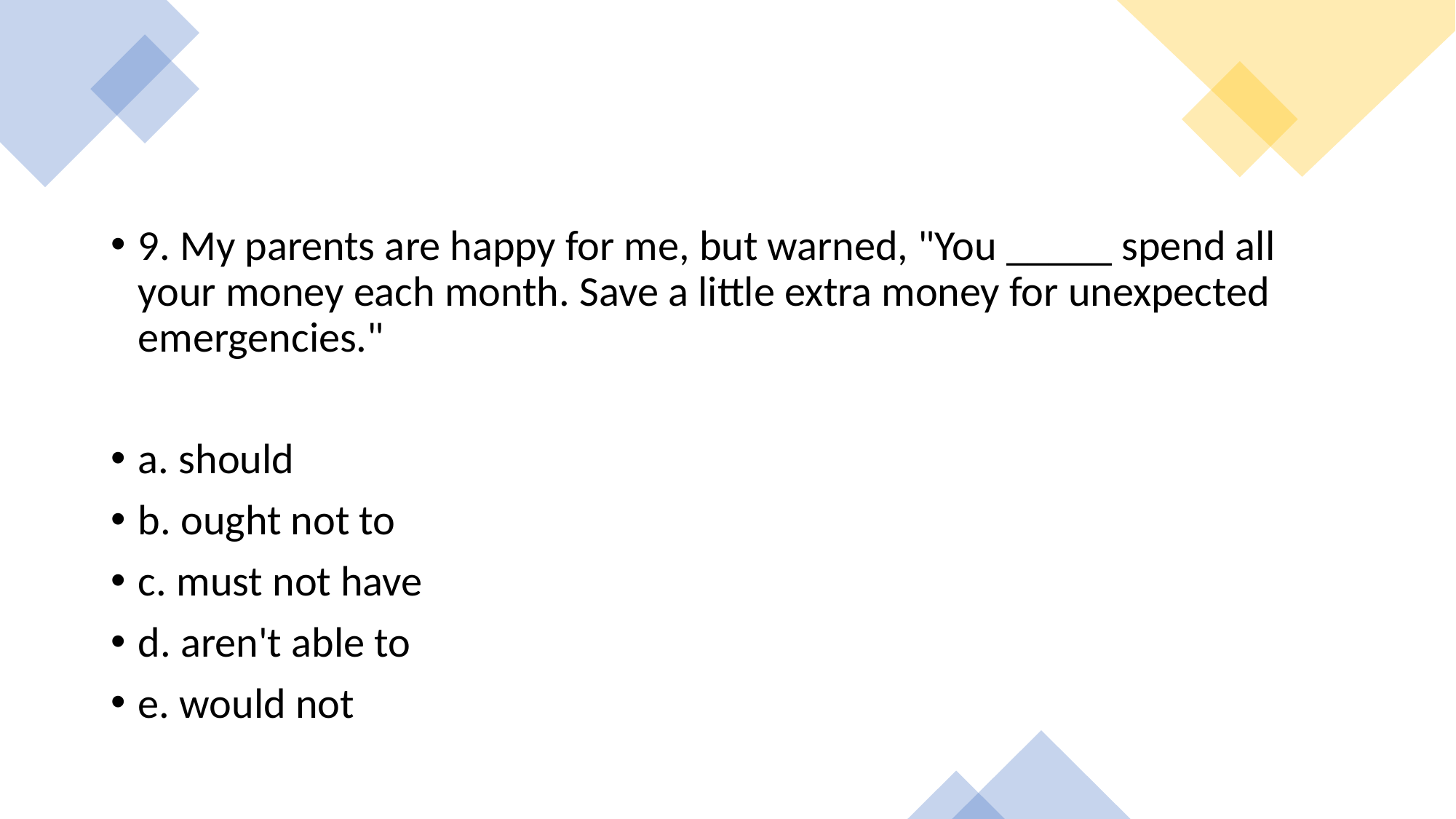

9. My parents are happy for me, but warned, "You _____ spend all your money each month. Save a little extra money for unexpected emergencies."

a. should
b. ought not to
c. must not have
d. aren't able to
e. would not